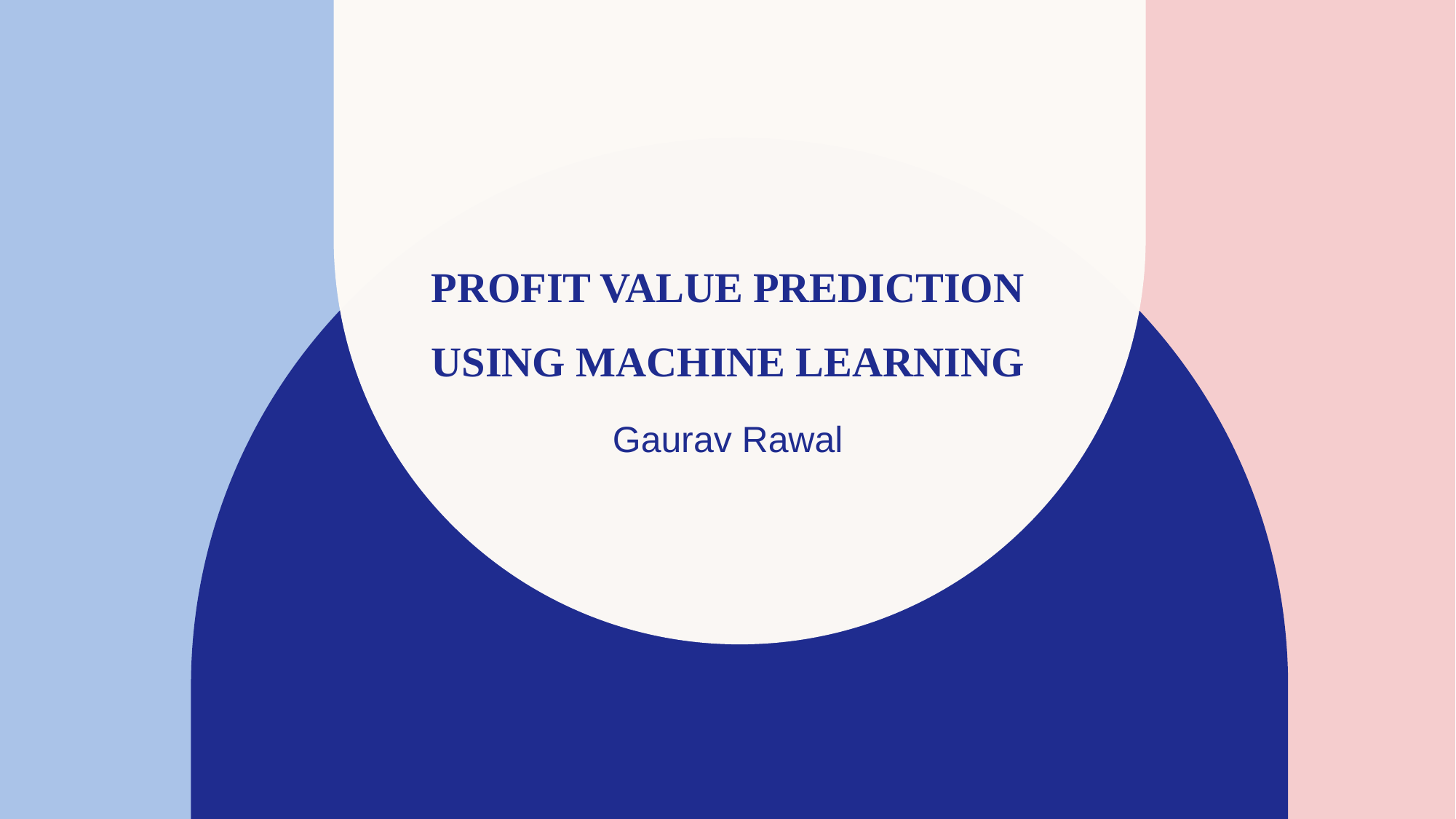

# Profit Value Prediction Using Machine Learning
Gaurav Rawal